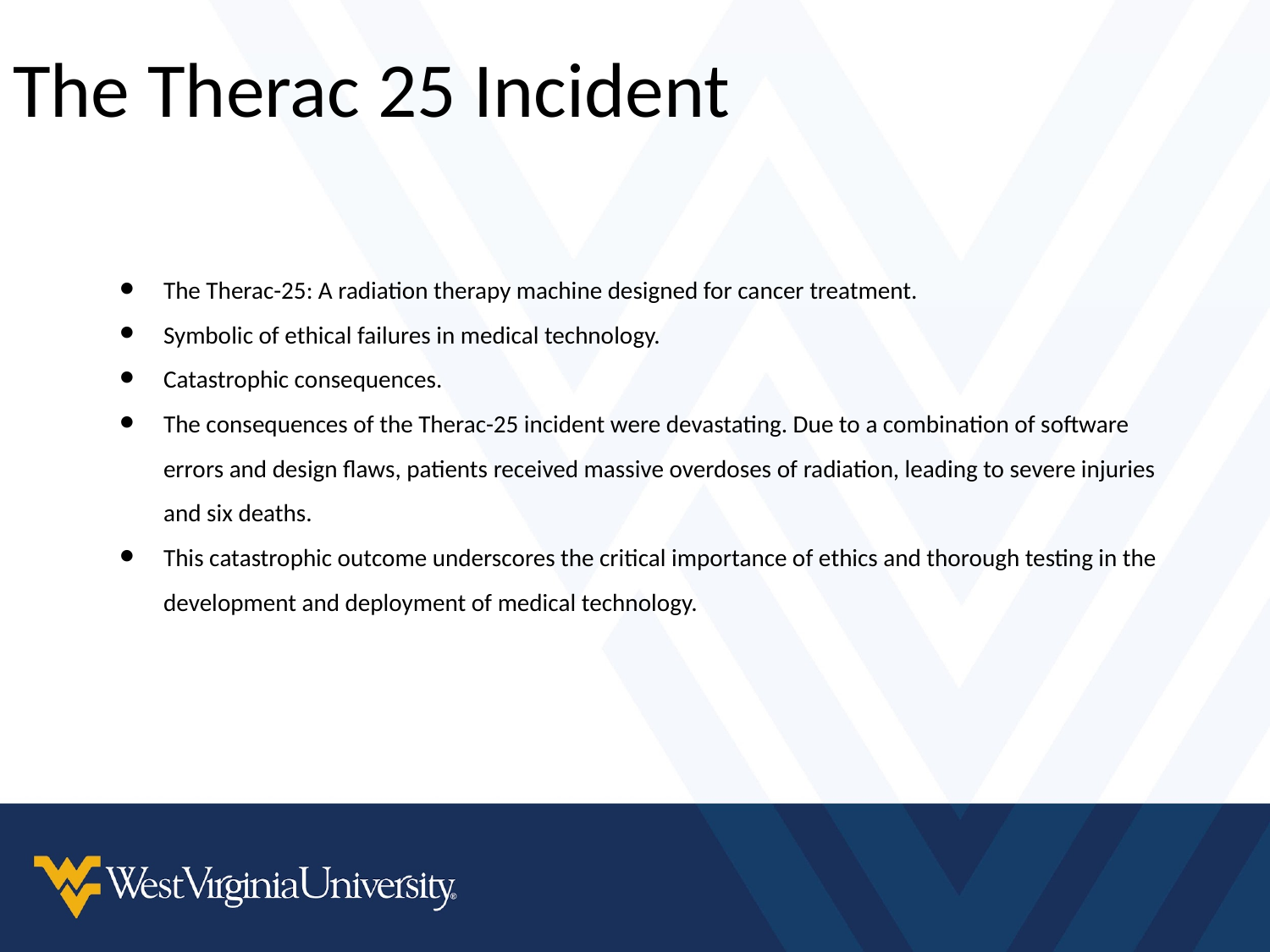

# The Therac 25 Incident
The Therac-25: A radiation therapy machine designed for cancer treatment.
Symbolic of ethical failures in medical technology.
Catastrophic consequences.
The consequences of the Therac-25 incident were devastating. Due to a combination of software errors and design flaws, patients received massive overdoses of radiation, leading to severe injuries and six deaths.
This catastrophic outcome underscores the critical importance of ethics and thorough testing in the development and deployment of medical technology.